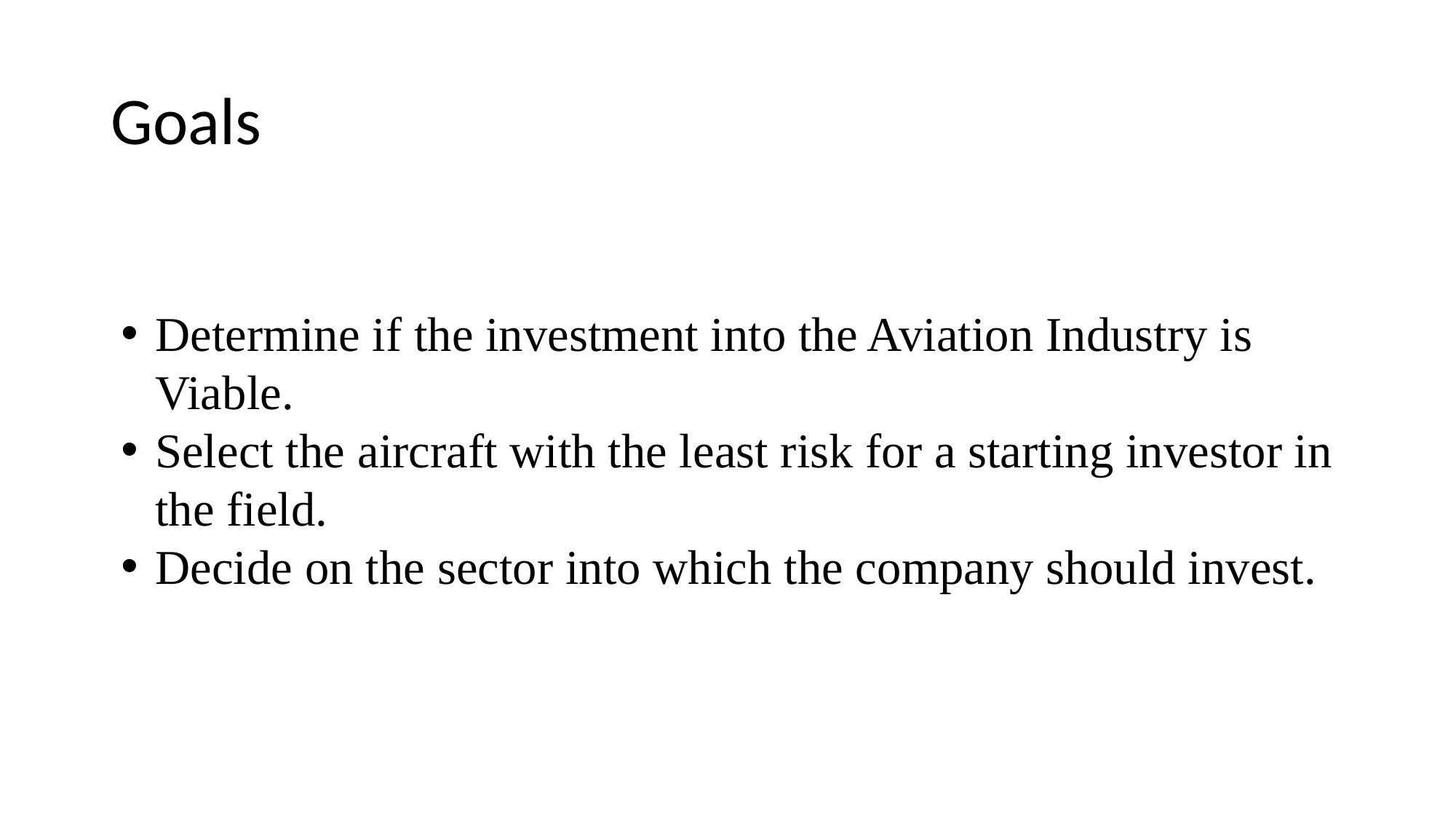

# Goals
Determine if the investment into the Aviation Industry is Viable.
Select the aircraft with the least risk for a starting investor in the field.
Decide on the sector into which the company should invest.